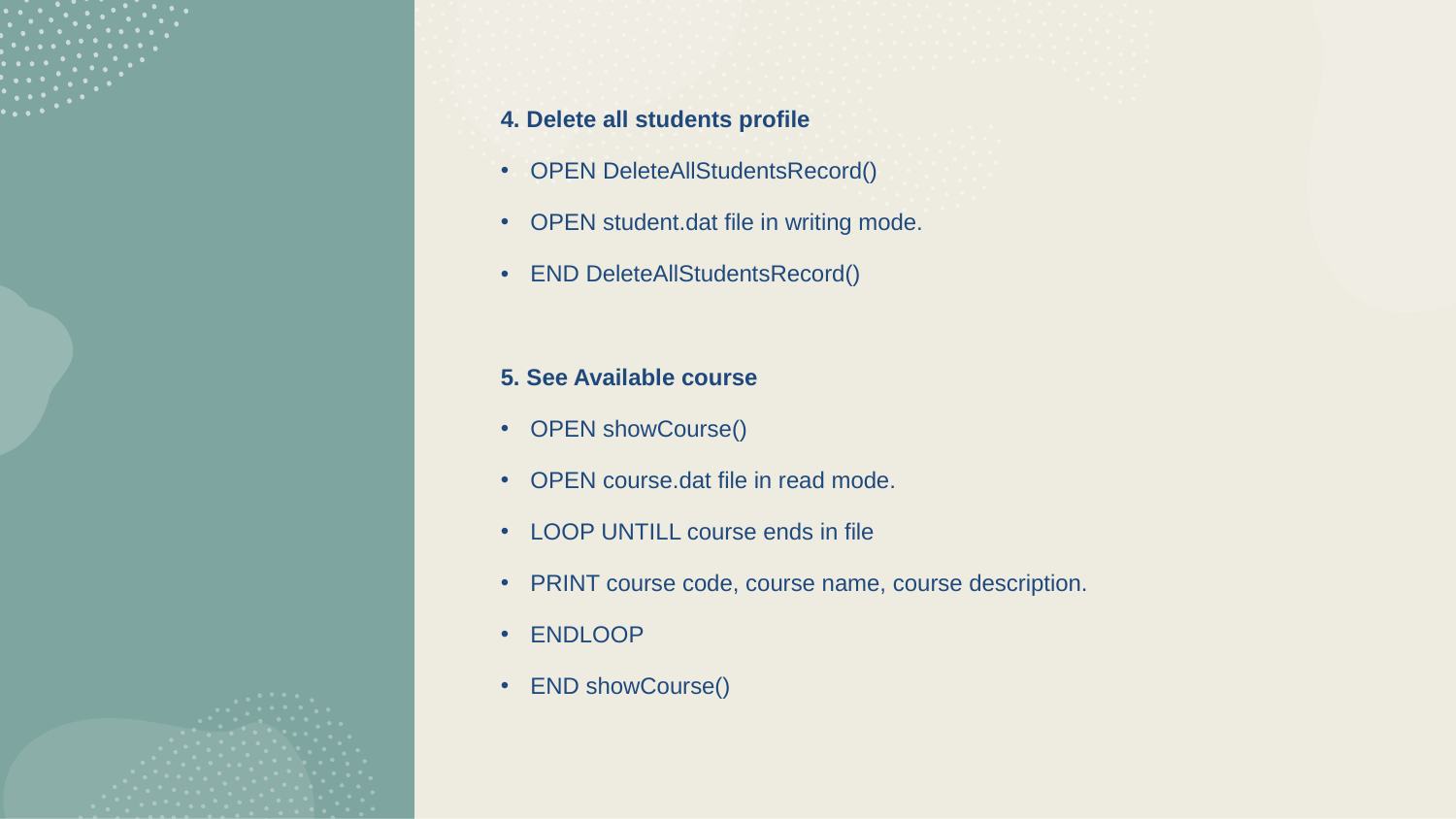

# 4. Delete all students profile
OPEN DeleteAllStudentsRecord()
OPEN student.dat file in writing mode.
END DeleteAllStudentsRecord()

5. See Available course
OPEN showCourse()
OPEN course.dat file in read mode.
LOOP UNTILL course ends in file
PRINT course code, course name, course description.
ENDLOOP
END showCourse()